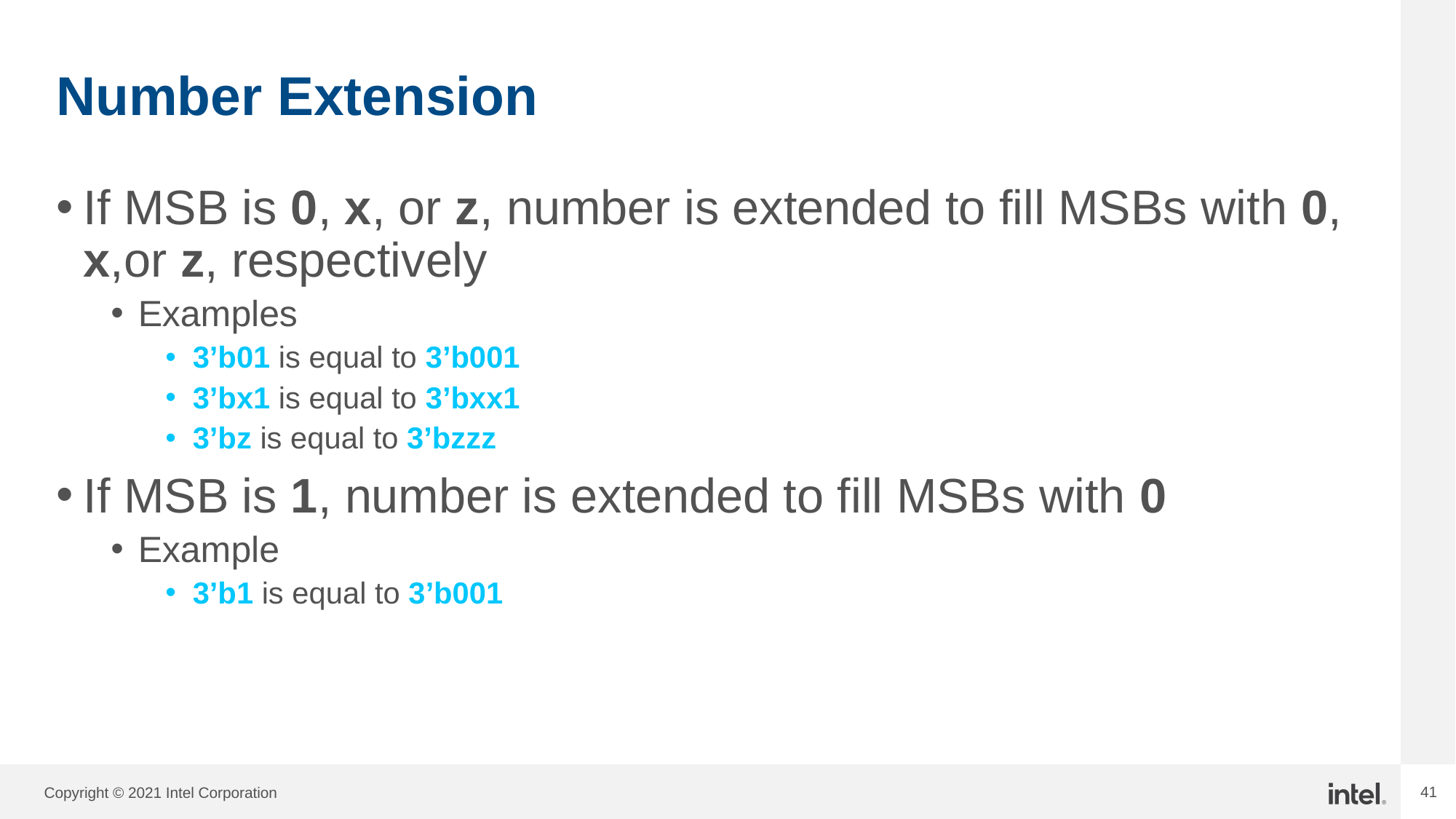

# Number Extension
If MSB is 0, x, or z, number is extended to fill MSBs with 0, x,or z, respectively
Examples
3’b01 is equal to 3’b001
3’bx1 is equal to 3’bxx1
3’bz is equal to 3’bzzz
If MSB is 1, number is extended to fill MSBs with 0
Example
3’b1 is equal to 3’b001